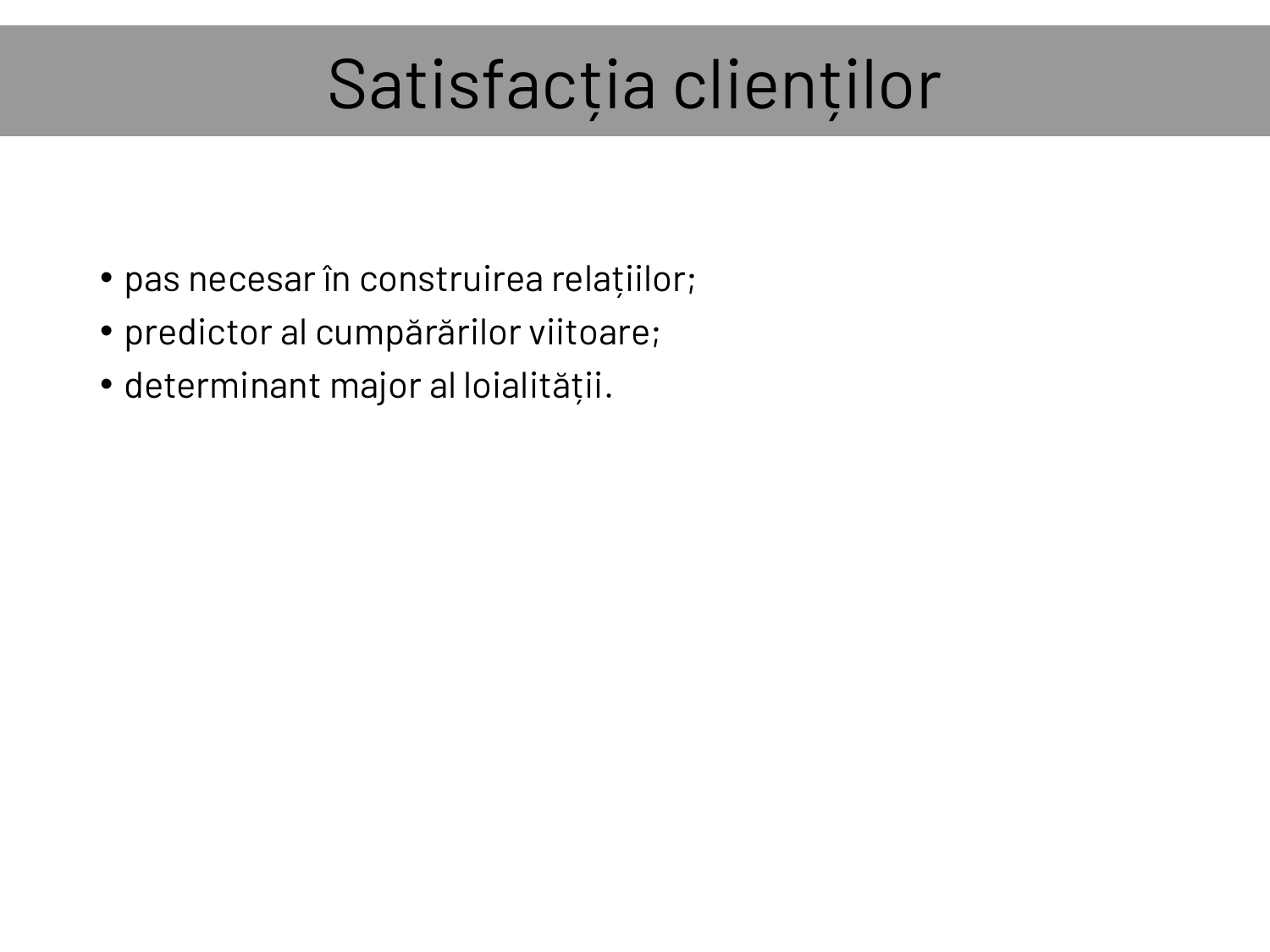

Satisfacția clienților
#
pas necesar în construirea relațiilor;
predictor al cumpărărilor viitoare;
determinant major al loialității.